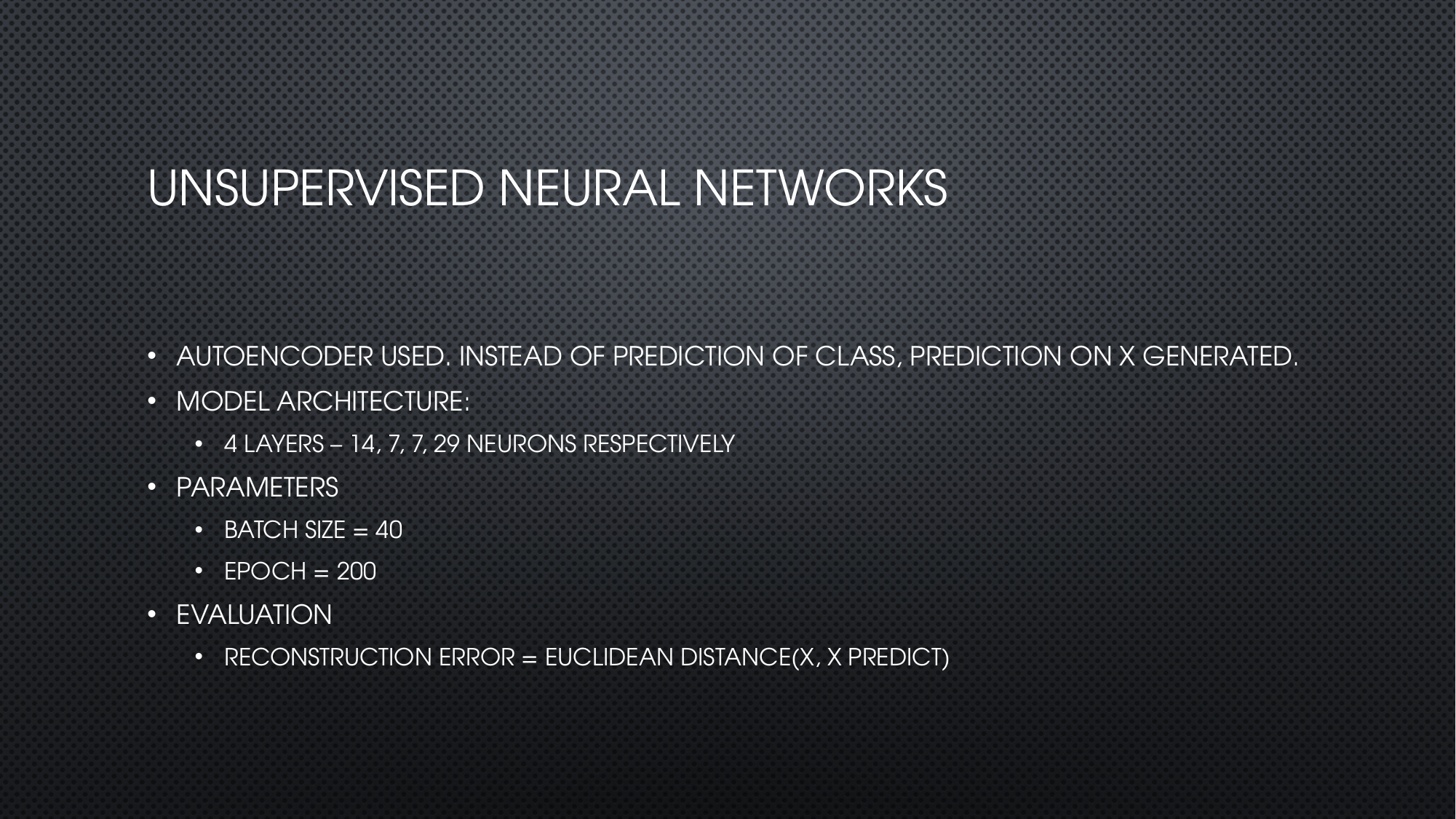

# Unsupervised Neural Networks
Autoencoder used. Instead of prediction of class, prediction on X generated.
Model architecture:
4 Layers – 14, 7, 7, 29 neurons respectively
Parameters
Batch size = 40
Epoch = 200
Evaluation
Reconstruction Error = Euclidean Distance(X, X predict)